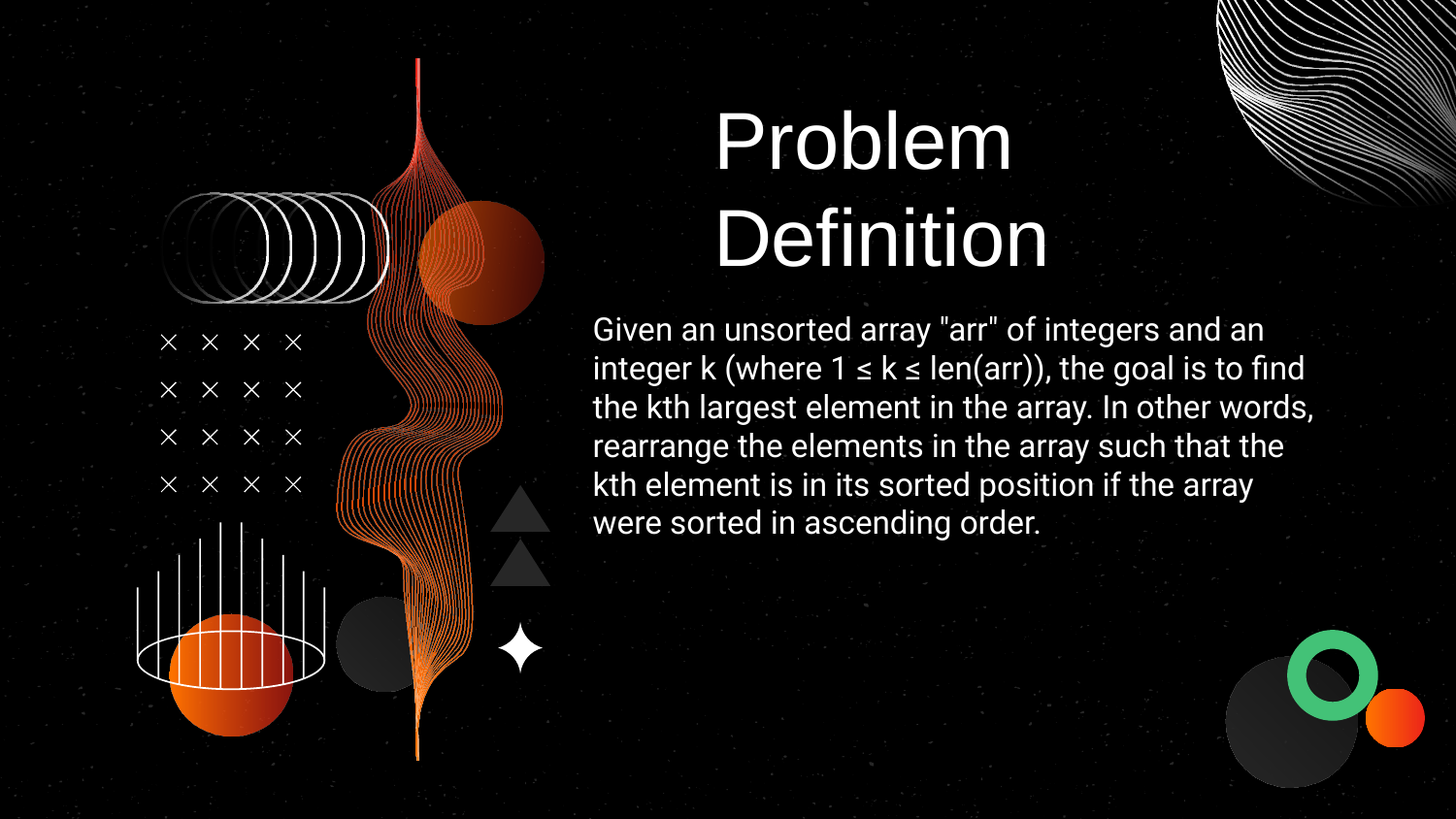

# Problem Definition

Given an unsorted array "arr" of integers and an integer k (where 1 ≤ k ≤ len(arr)), the goal is to find the kth largest element in the array. In other words, rearrange the elements in the array such that the kth element is in its sorted position if the array were sorted in ascending order.